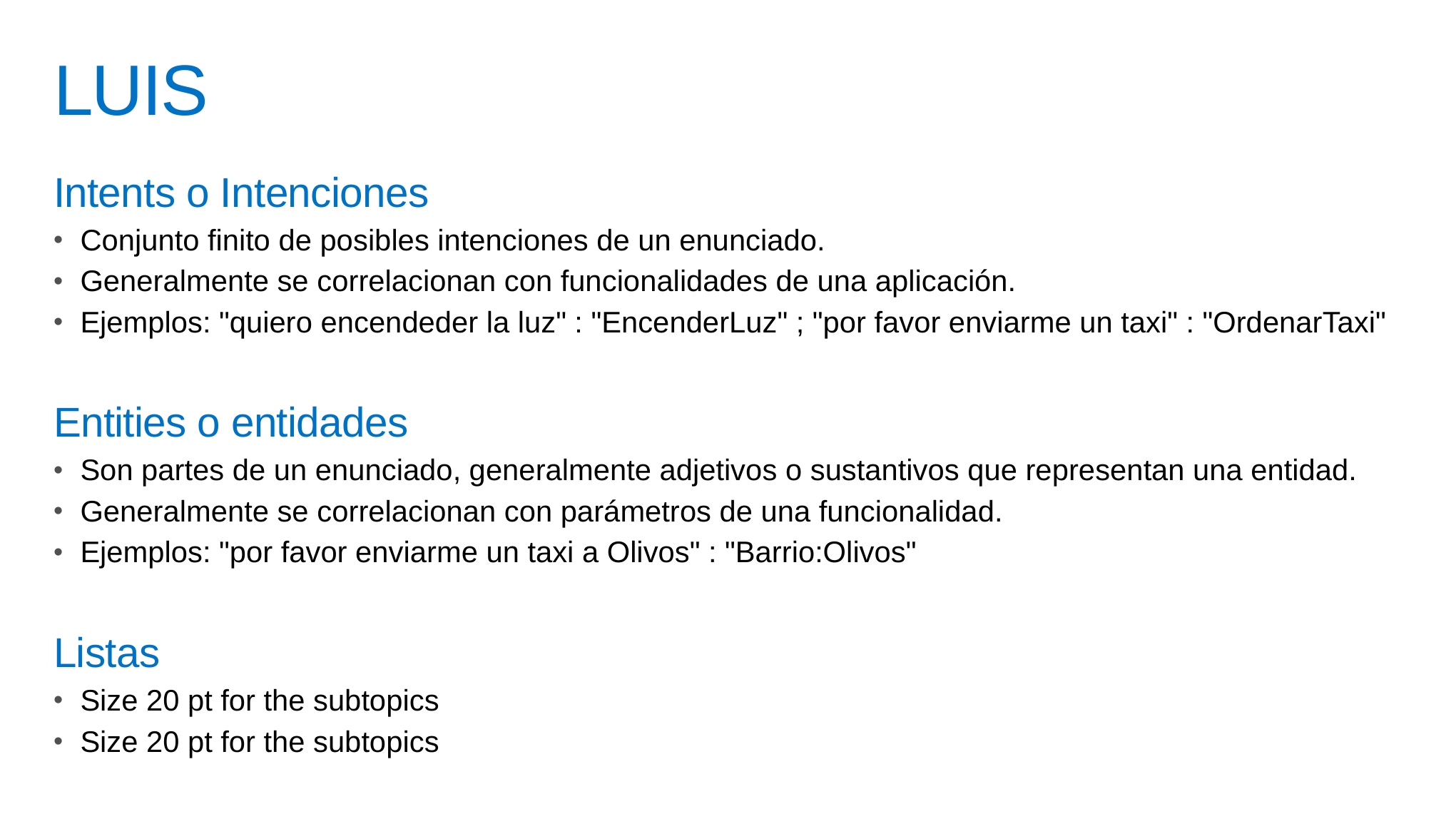

# LUIS
Intents o Intenciones
Conjunto finito de posibles intenciones de un enunciado.
Generalmente se correlacionan con funcionalidades de una aplicación.
Ejemplos: "quiero encendeder la luz" : "EncenderLuz" ; "por favor enviarme un taxi" : "OrdenarTaxi"

Entities o entidades
Son partes de un enunciado, generalmente adjetivos o sustantivos que representan una entidad.
Generalmente se correlacionan con parámetros de una funcionalidad.
Ejemplos: "por favor enviarme un taxi a Olivos" : "Barrio:Olivos"

Listas
Size 20 pt for the subtopics
Size 20 pt for the subtopics